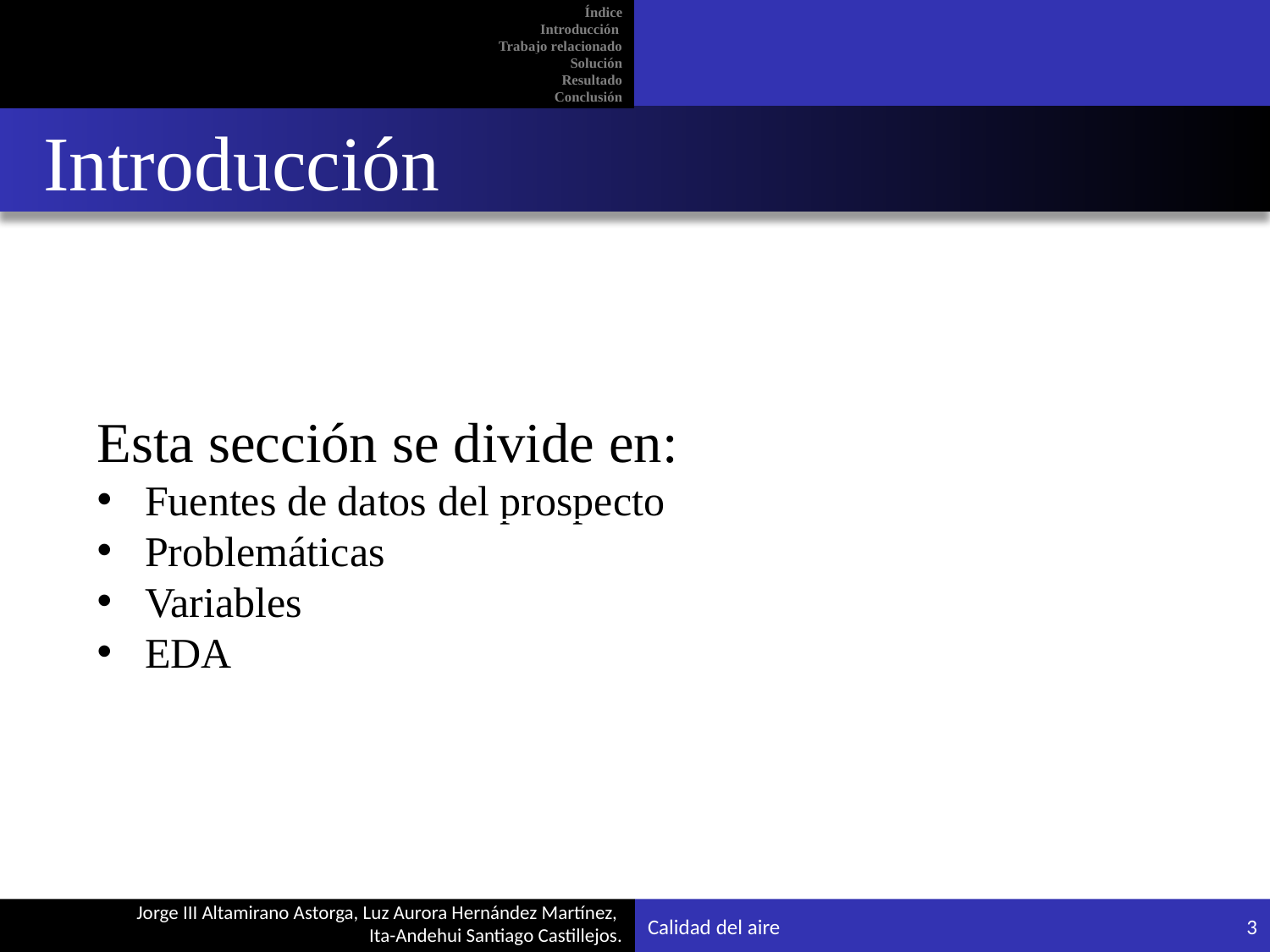

Índice
Introducción
Trabajo relacionado
Solución
Resultado
Conclusión

# Introducción

Esta sección se divide en:
Fuentes de datos del prospecto
Problemáticas
Variables
EDA

Calidad del aire
3